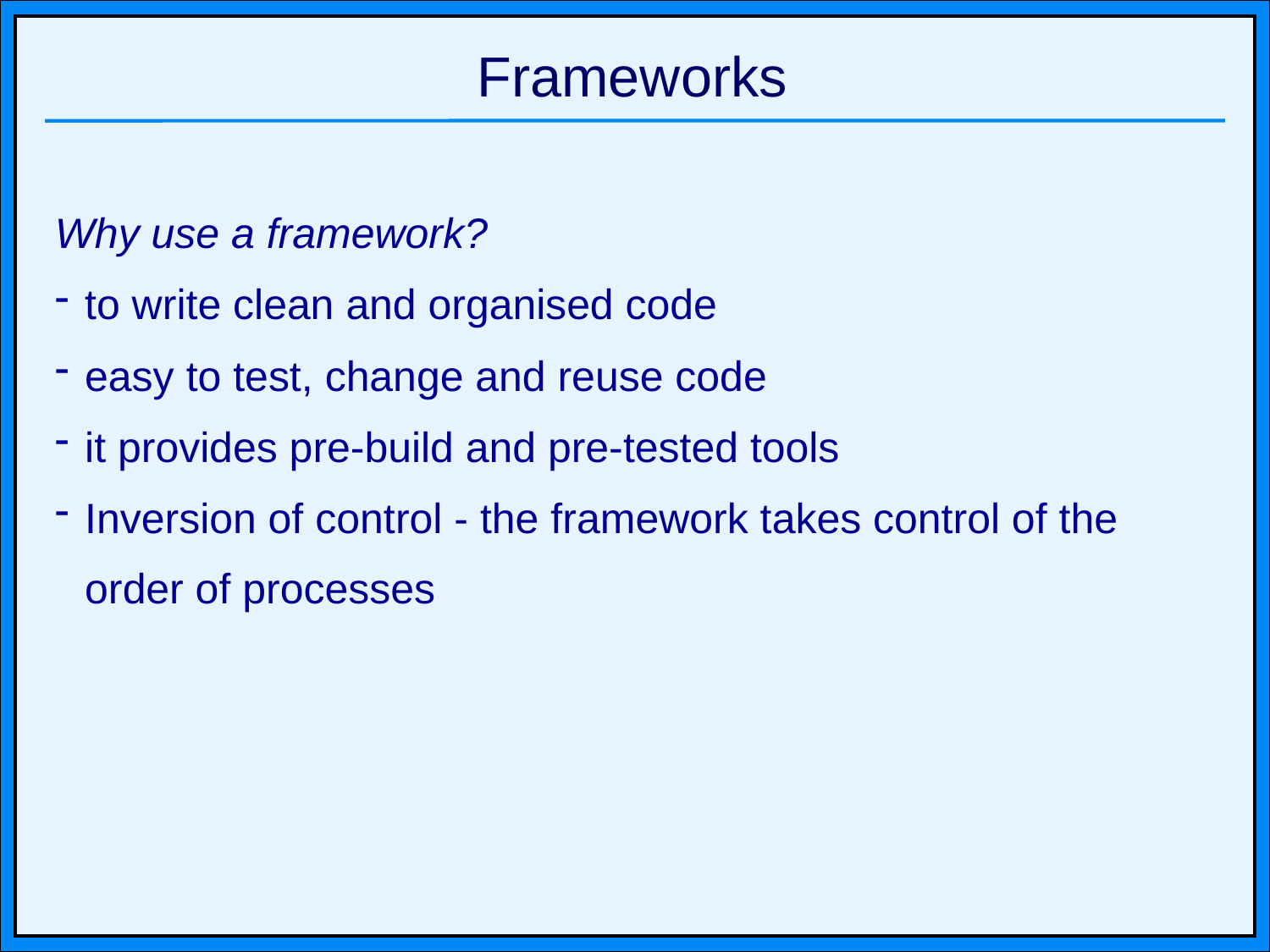

# Frameworks

Why use a framework?
to write clean and organised code
easy to test, change and reuse code
it provides pre-build and pre-tested tools
Inversion of control - the framework takes control of the order of processes